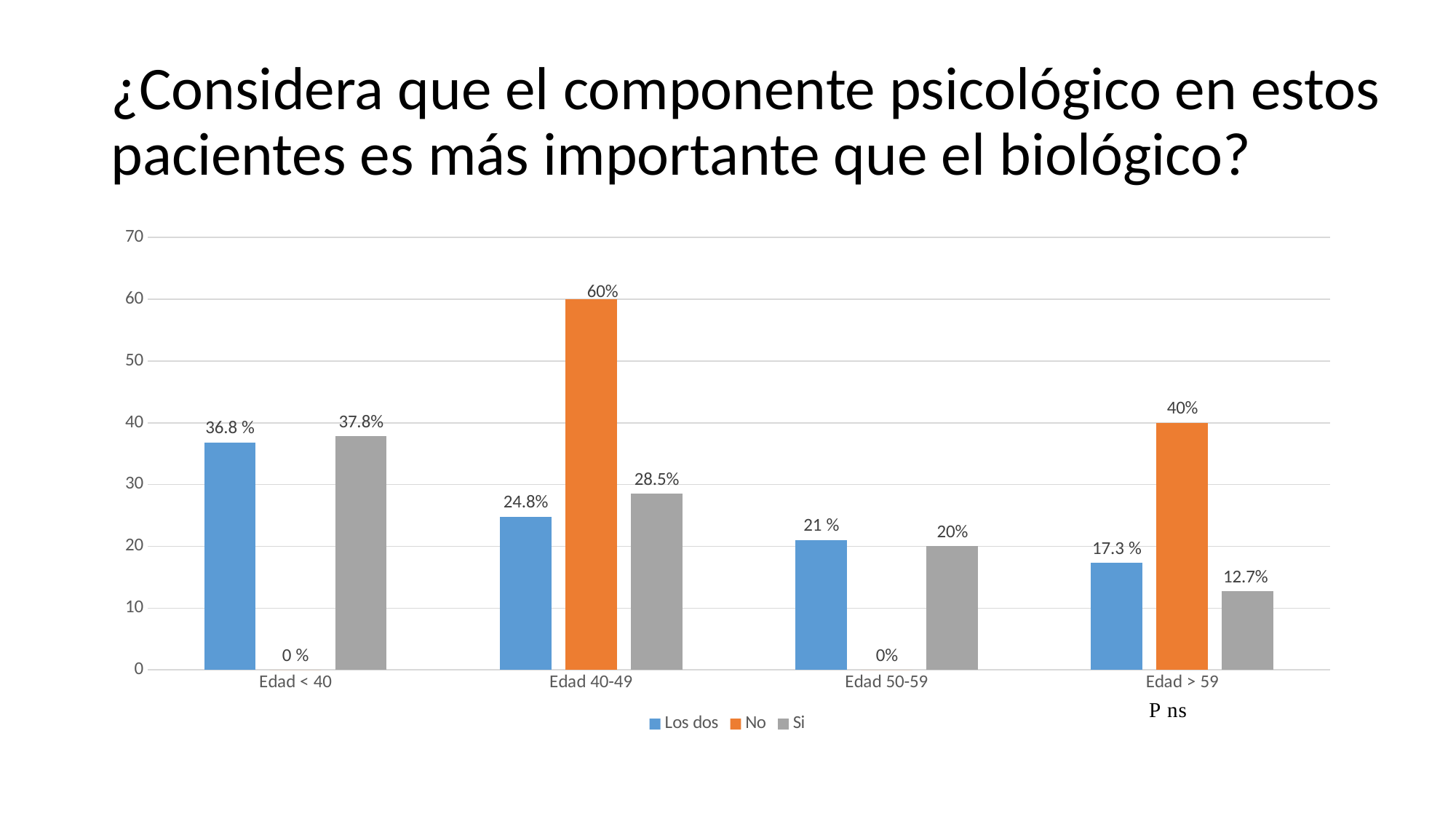

# ¿Considera que el componente psicológico en estos pacientes es más importante que el biológico?

### Chart

| Category | Los dos | No | Si |
|---|---|---|---|
| Edad < 40 | 36.8 | 0.0 | 37.8 |
| Edad 40-49 | 24.8 | 60.0 | 28.5 |
| Edad 50-59 | 21.0 | 0.0 | 20.0 |
| Edad > 59 | 17.3 | 40.0 | 12.7 |